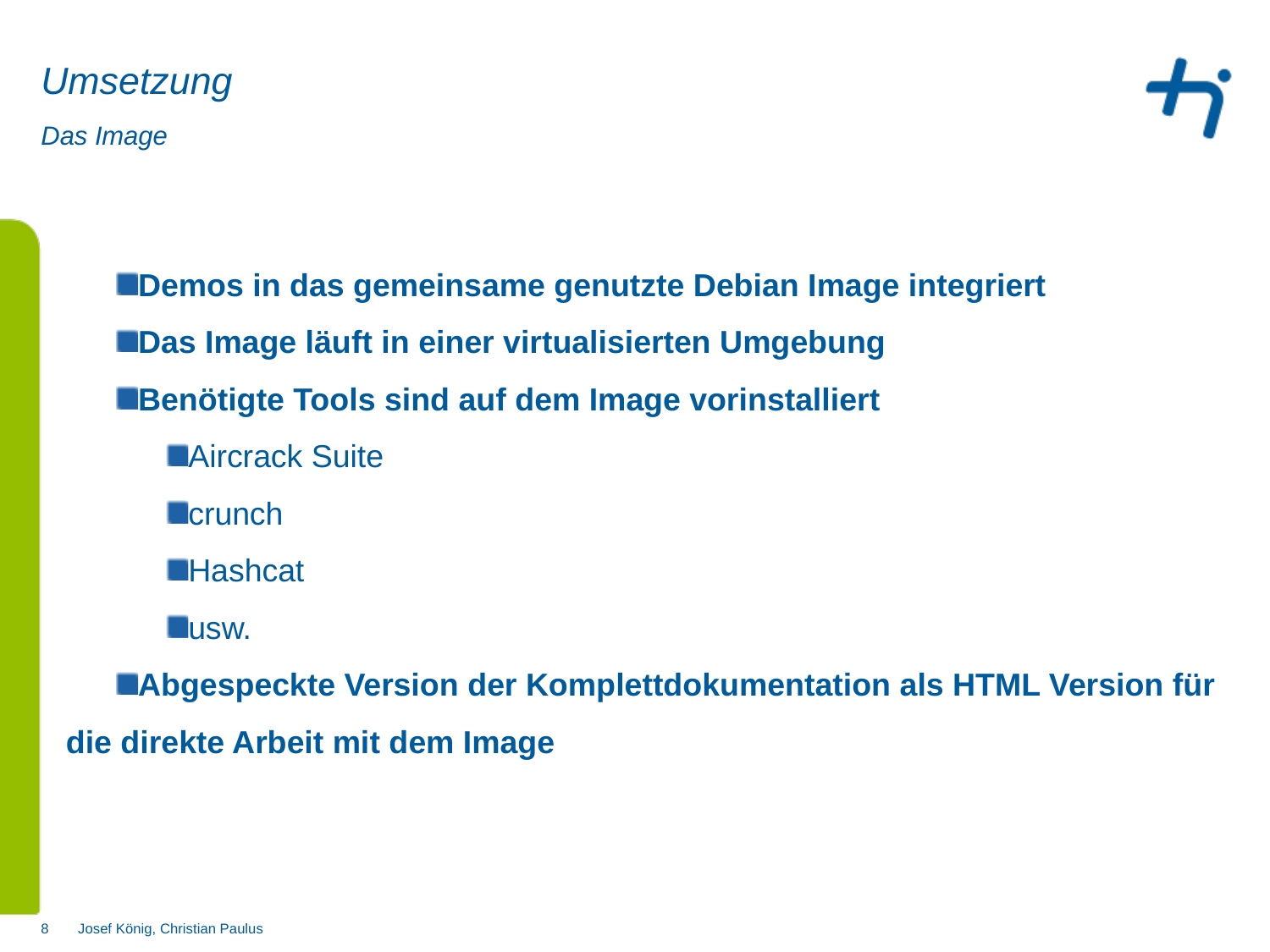

# Umsetzung
Das Image
Demos in das gemeinsame genutzte Debian Image integriert
Das Image läuft in einer virtualisierten Umgebung
Benötigte Tools sind auf dem Image vorinstalliert
Aircrack Suite
crunch
Hashcat
usw.
Abgespeckte Version der Komplettdokumentation als HTML Version für die direkte Arbeit mit dem Image

Josef König, Christian Paulus
8